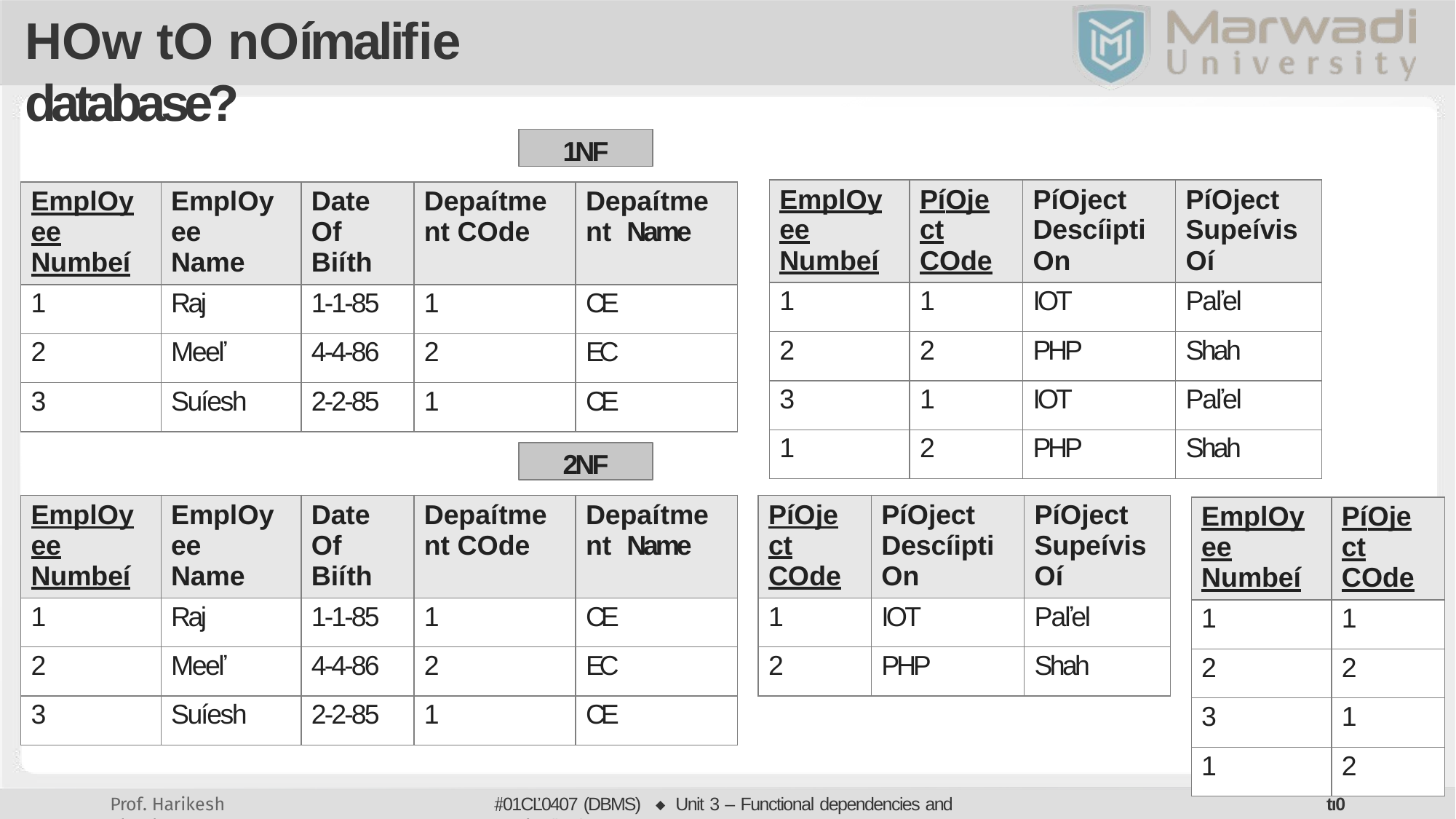

# How to noímalifie database?
1NF
| Employee Numbeí | Píoject Code | Píoject Descíiption | Píoject Supeívisoí |
| --- | --- | --- | --- |
| 1 | 1 | IOT | Paľel |
| 2 | 2 | PHP | Shah |
| 3 | 1 | IOT | Paľel |
| 1 | 2 | PHP | Shah |
| Employee Numbeí | Employee Name | Date of Biíth | Depaítment Code | Depaítment Name |
| --- | --- | --- | --- | --- |
| 1 | Raj | 1-1-85 | 1 | CE |
| 2 | Meeľ | 4-4-86 | 2 | EC |
| 3 | Suíesh | 2-2-85 | 1 | CE |
2NF
| Employee Numbeí | Employee Name | Date of Biíth | Depaítment Code | Depaítment Name |
| --- | --- | --- | --- | --- |
| 1 | Raj | 1-1-85 | 1 | CE |
| 2 | Meeľ | 4-4-86 | 2 | EC |
| 3 | Suíesh | 2-2-85 | 1 | CE |
| Píoject Code | Píoject Descíiption | Píoject Supeívisoí |
| --- | --- | --- |
| 1 | IOT | Paľel |
| 2 | PHP | Shah |
| Employee Numbeí | Píoject Code |
| --- | --- |
| 1 | 1 |
| 2 | 2 |
| 3 | 1 |
| 1 | 2 |
01CĽ0407 (DBMS)  ⬥ Unit 3 – Functional dependencies and Noímalization
tı0
Prof. Harikesh Chauhan